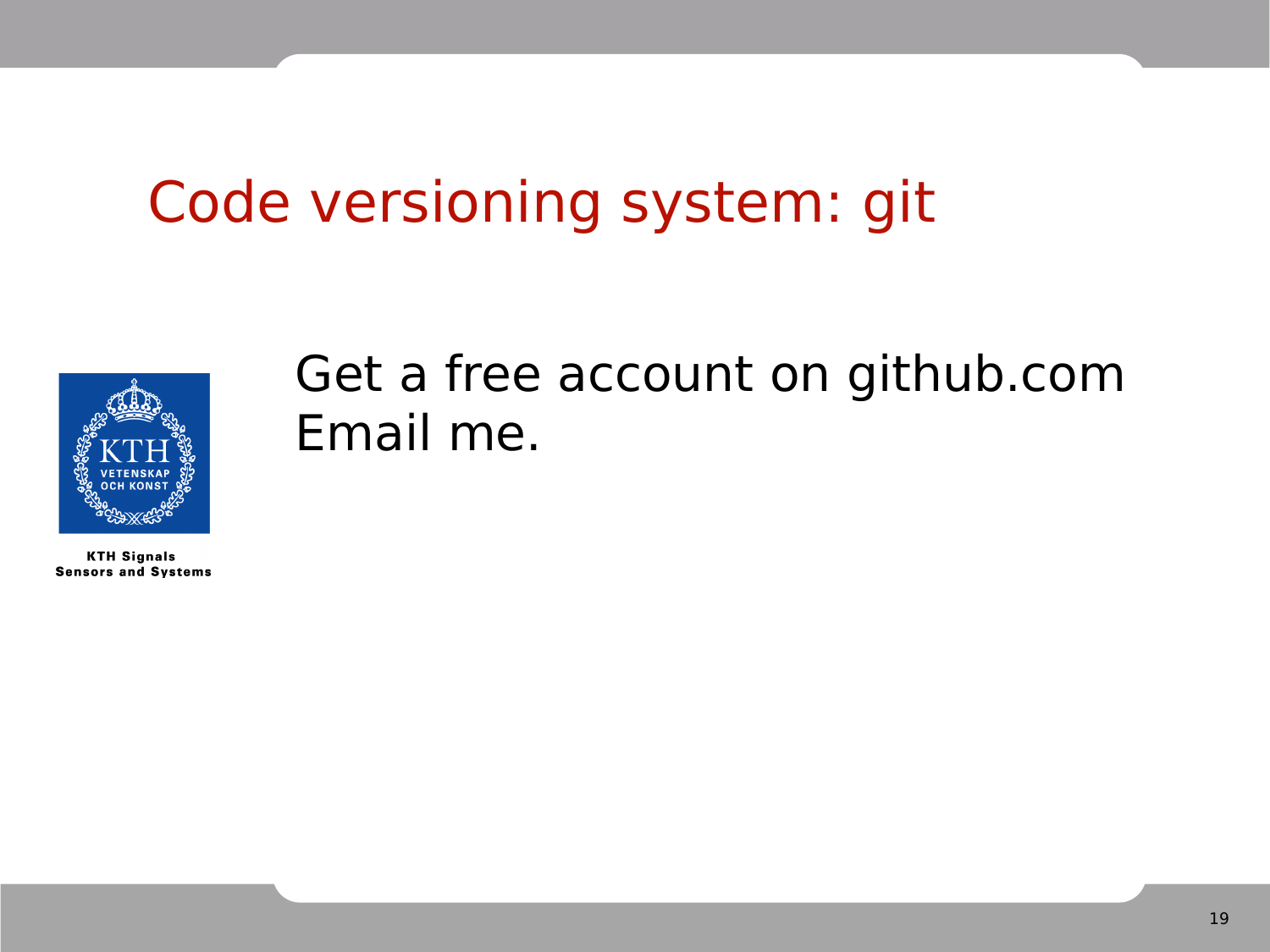

Code versioning system: git
Get a free account on github.com
Email me.